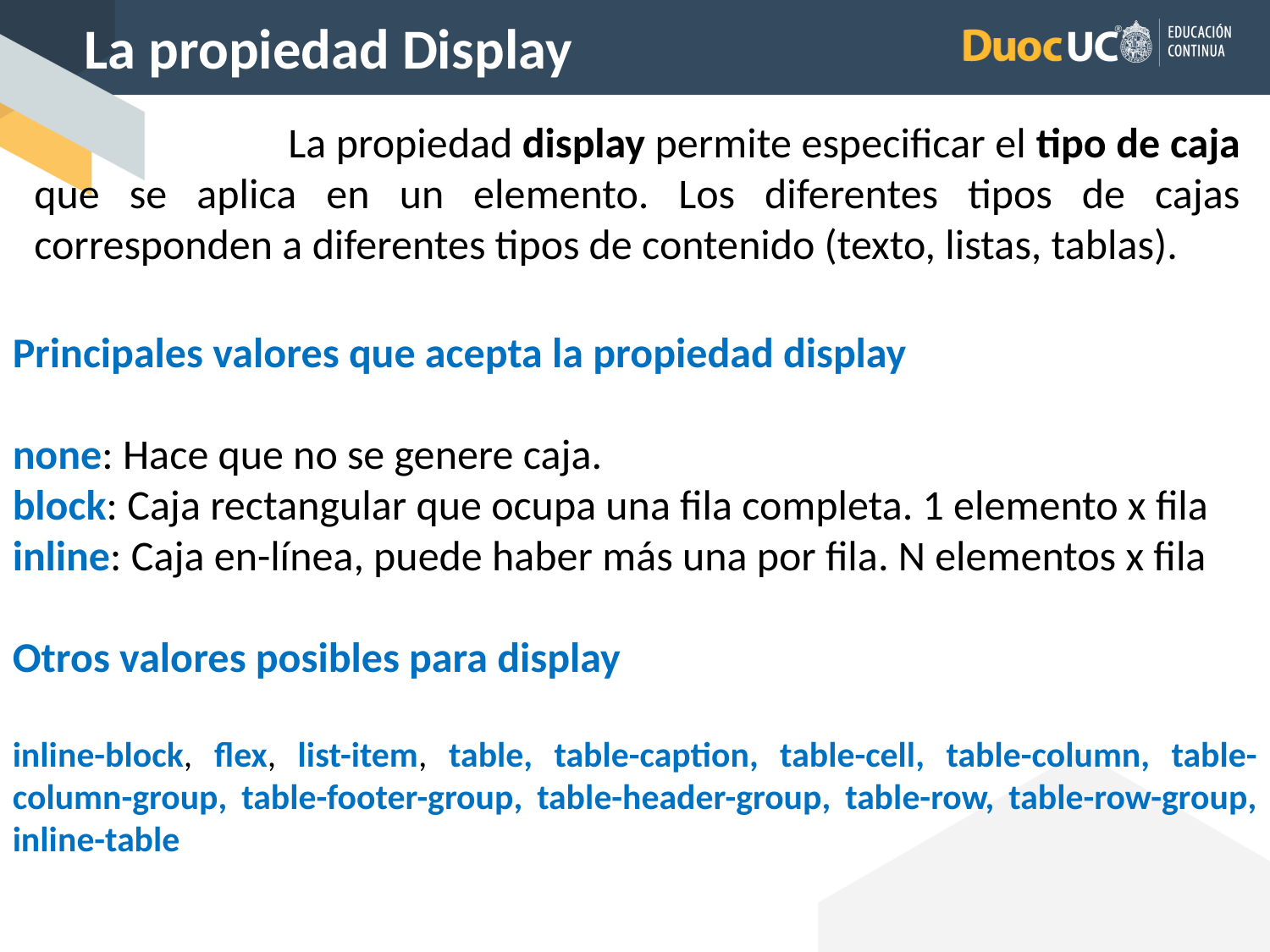

La propiedad Display
		La propiedad display permite especificar el tipo de caja que se aplica en un elemento. Los diferentes tipos de cajas corresponden a diferentes tipos de contenido (texto, listas, tablas).
Principales valores que acepta la propiedad display

none: Hace que no se genere caja.
block: Caja rectangular que ocupa una fila completa. 1 elemento x fila
inline: Caja en-línea, puede haber más una por fila. N elementos x fila

Otros valores posibles para display

inline-block, flex, list-item, table, table-caption, table-cell, table-column, table-column-group, table-footer-group, table-header-group, table-row, table-row-group, inline-table